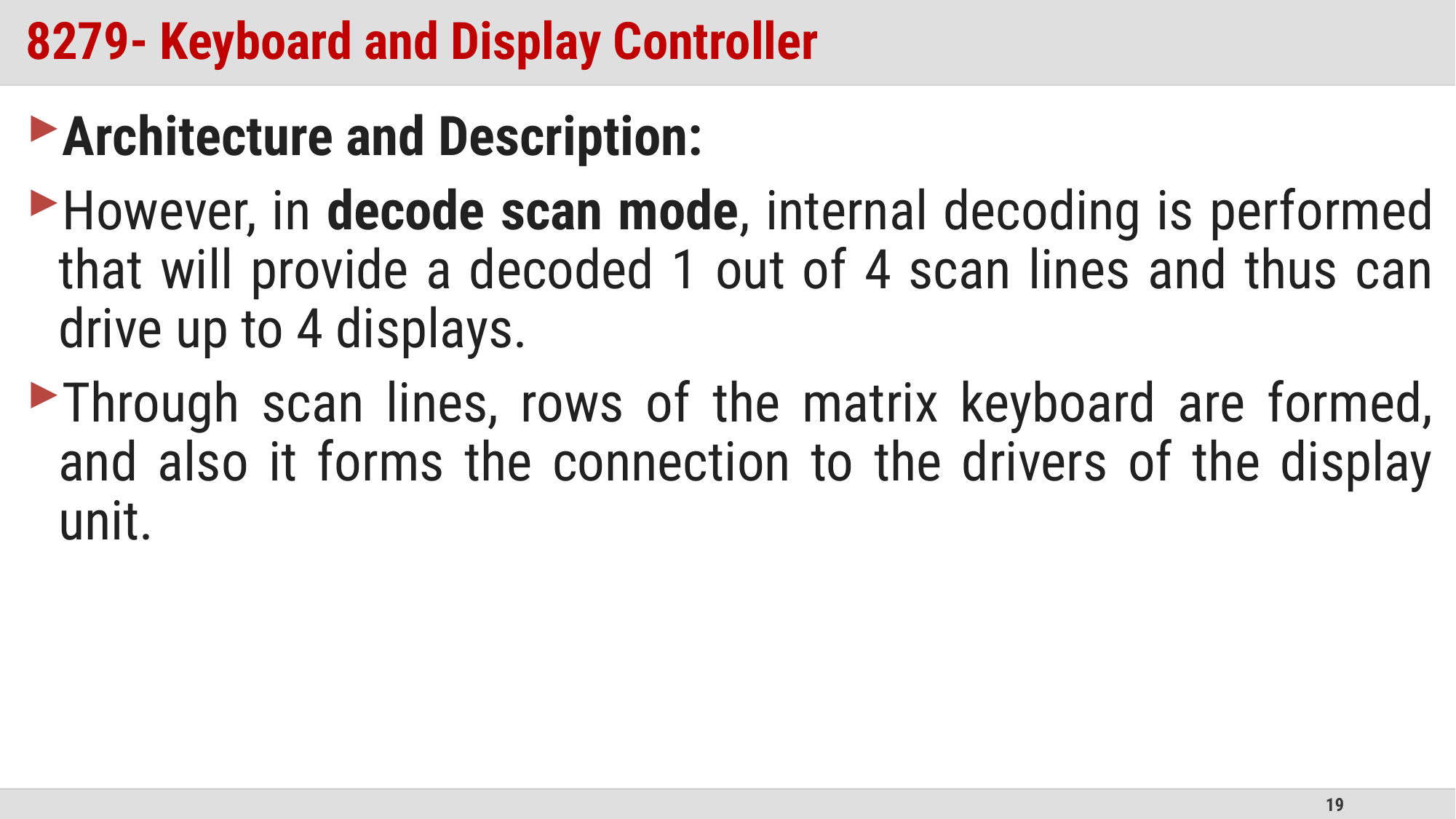

# 8279- Keyboard and Display Controller
Architecture and Description:
However, in decode scan mode, internal decoding is performed that will provide a decoded 1 out of 4 scan lines and thus can drive up to 4 displays.
Through scan lines, rows of the matrix keyboard are formed, and also it forms the connection to the drivers of the display unit.